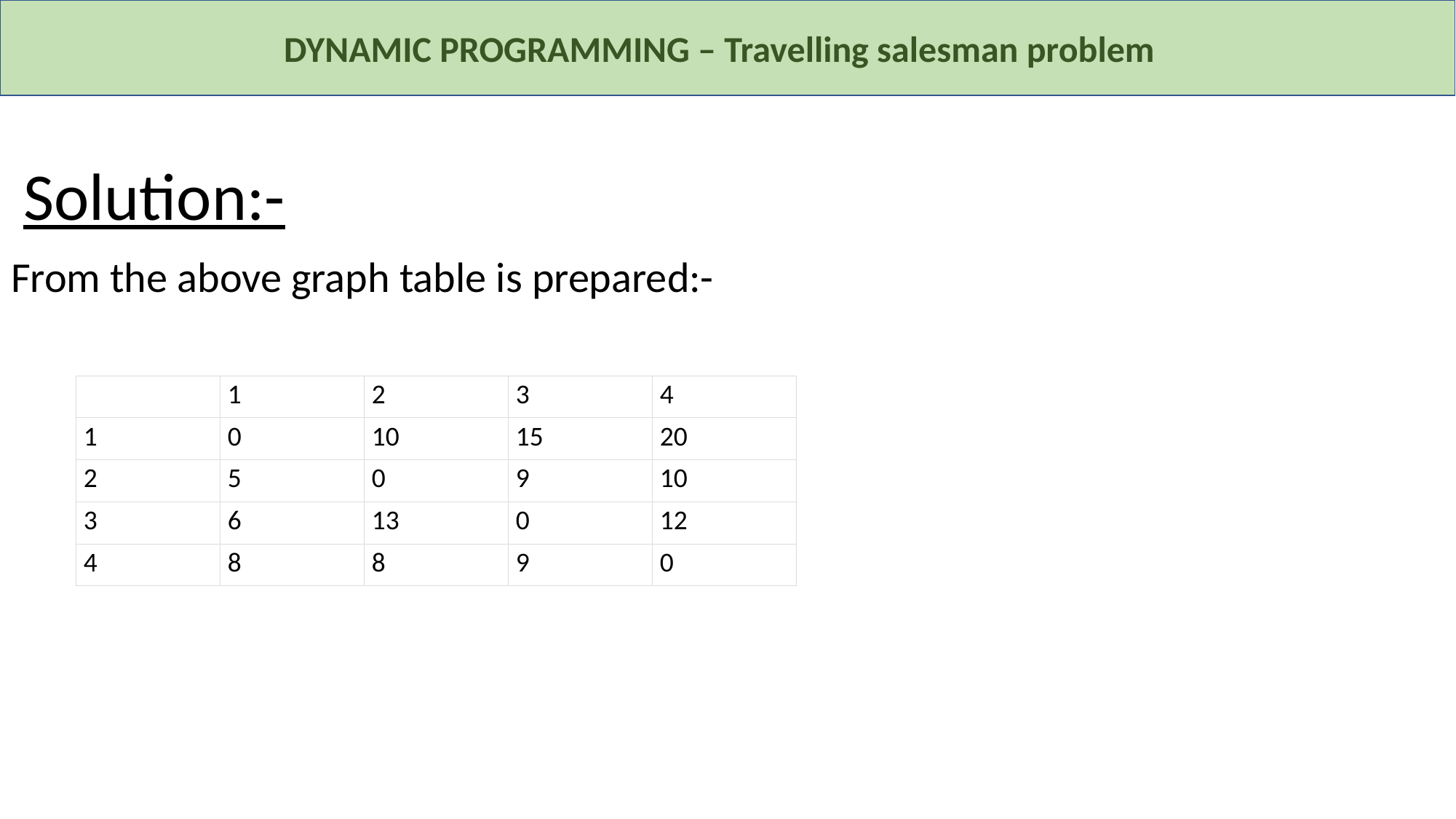

DYNAMIC PROGRAMMING – Travelling salesman problem
# Solution:-
From the above graph table is prepared:-

|  | 1 | 2 | 3 | 4 |
| --- | --- | --- | --- | --- |
| 1 | 0 | 10 | 15 | 20 |
| 2 | 5 | 0 | 9 | 10 |
| 3 | 6 | 13 | 0 | 12 |
| 4 | 8 | 8 | 9 | 0 |